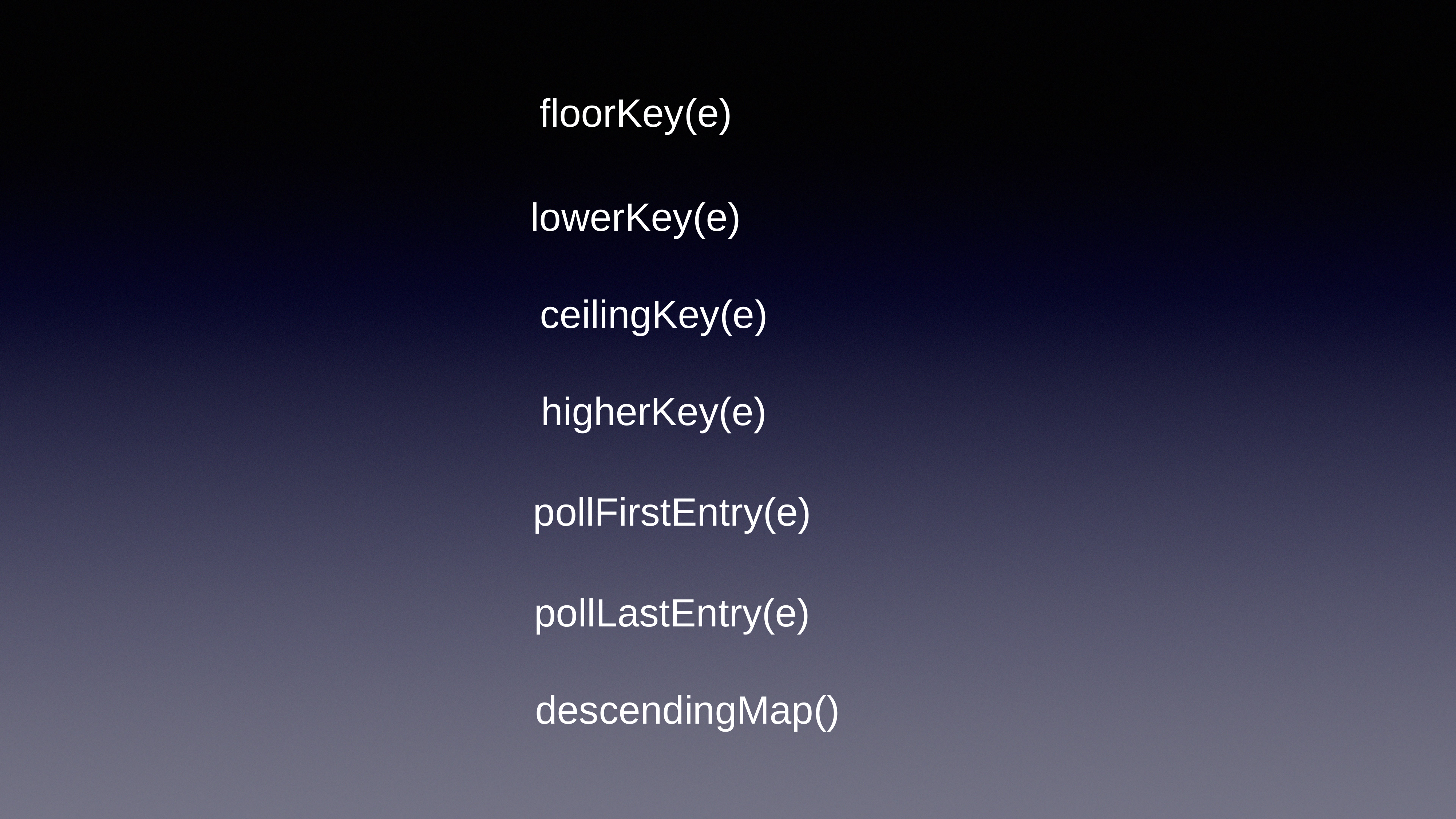

floorKey(e)
lowerKey(e)
ceilingKey(e)
higherKey(e)
pollFirstEntry(e)
pollLastEntry(e)
descendingMap()